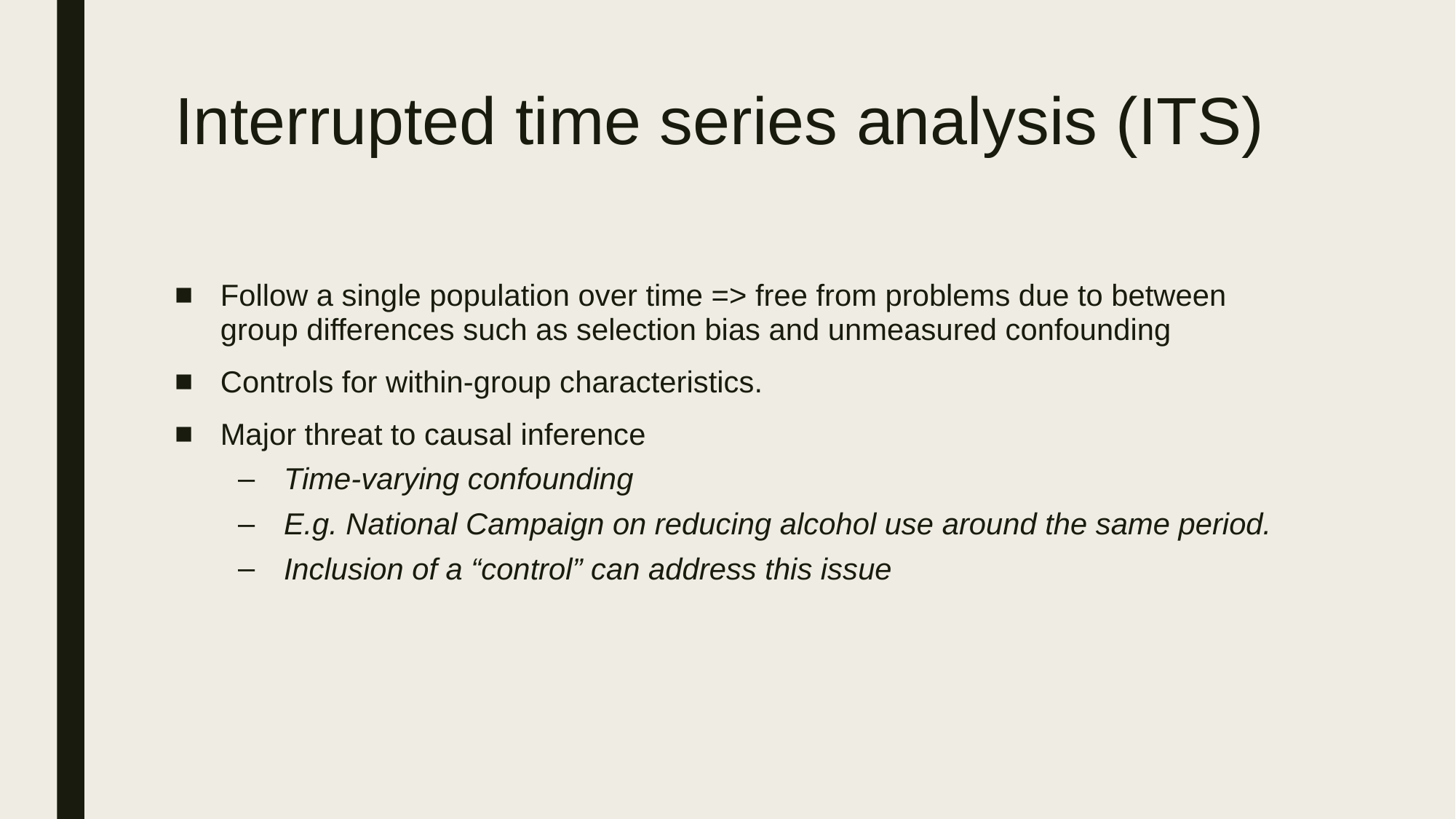

# Interrupted time series analysis (ITS)
Follow a single population over time => free from problems due to between group differences such as selection bias and unmeasured confounding
Controls for within-group characteristics.
Major threat to causal inference
Time-varying confounding
E.g. National Campaign on reducing alcohol use around the same period.
Inclusion of a “control” can address this issue